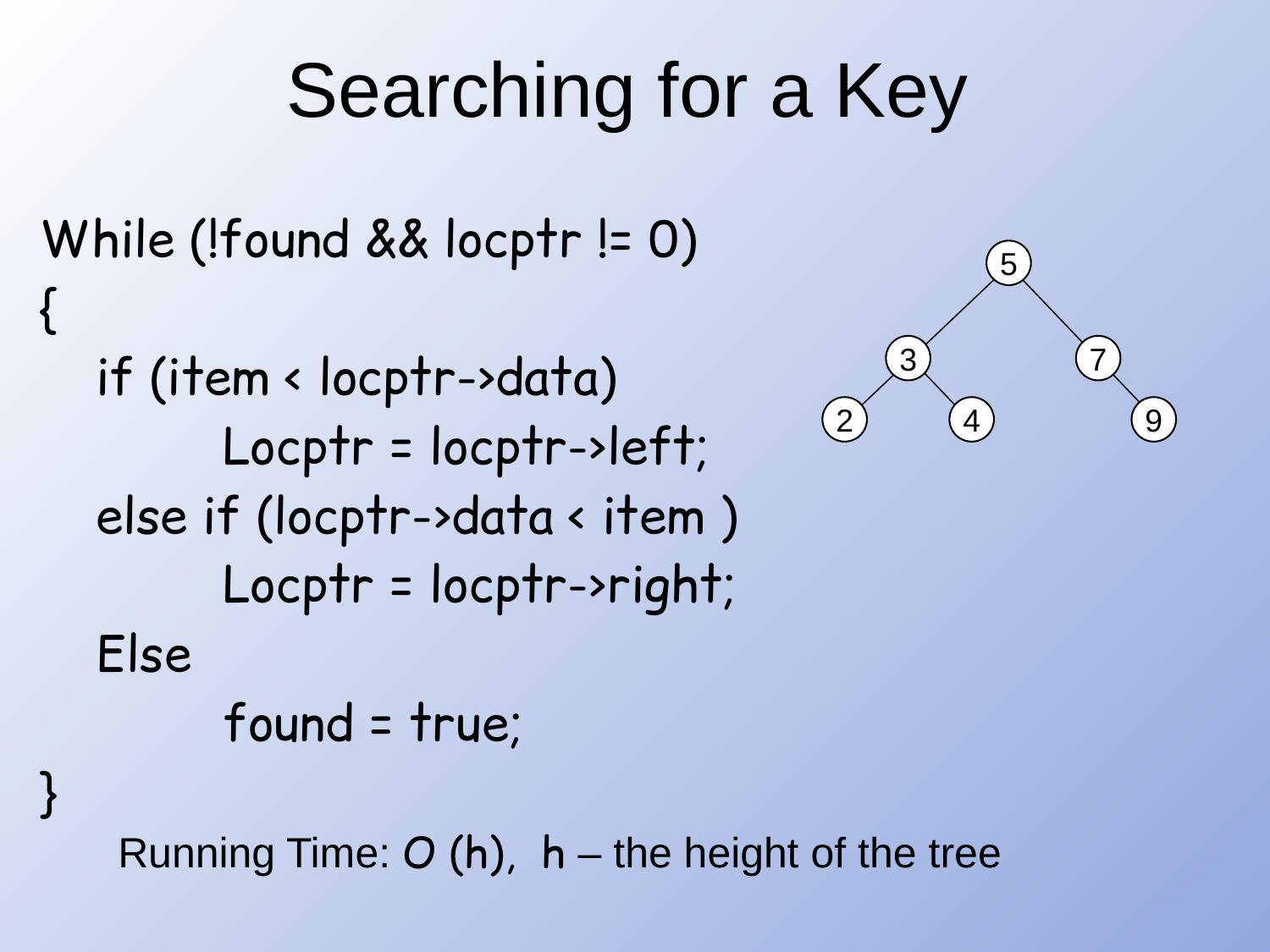

# Searching for a Key
While (!found && locptr != 0)
{
if (item < locptr->data)
	Locptr = locptr->left;
else if (locptr->data < item )
	Locptr = locptr->right;
Else
	found = true;
}

5

3
7

2
4
9
Running Time: O (h),  h – the height of the tree